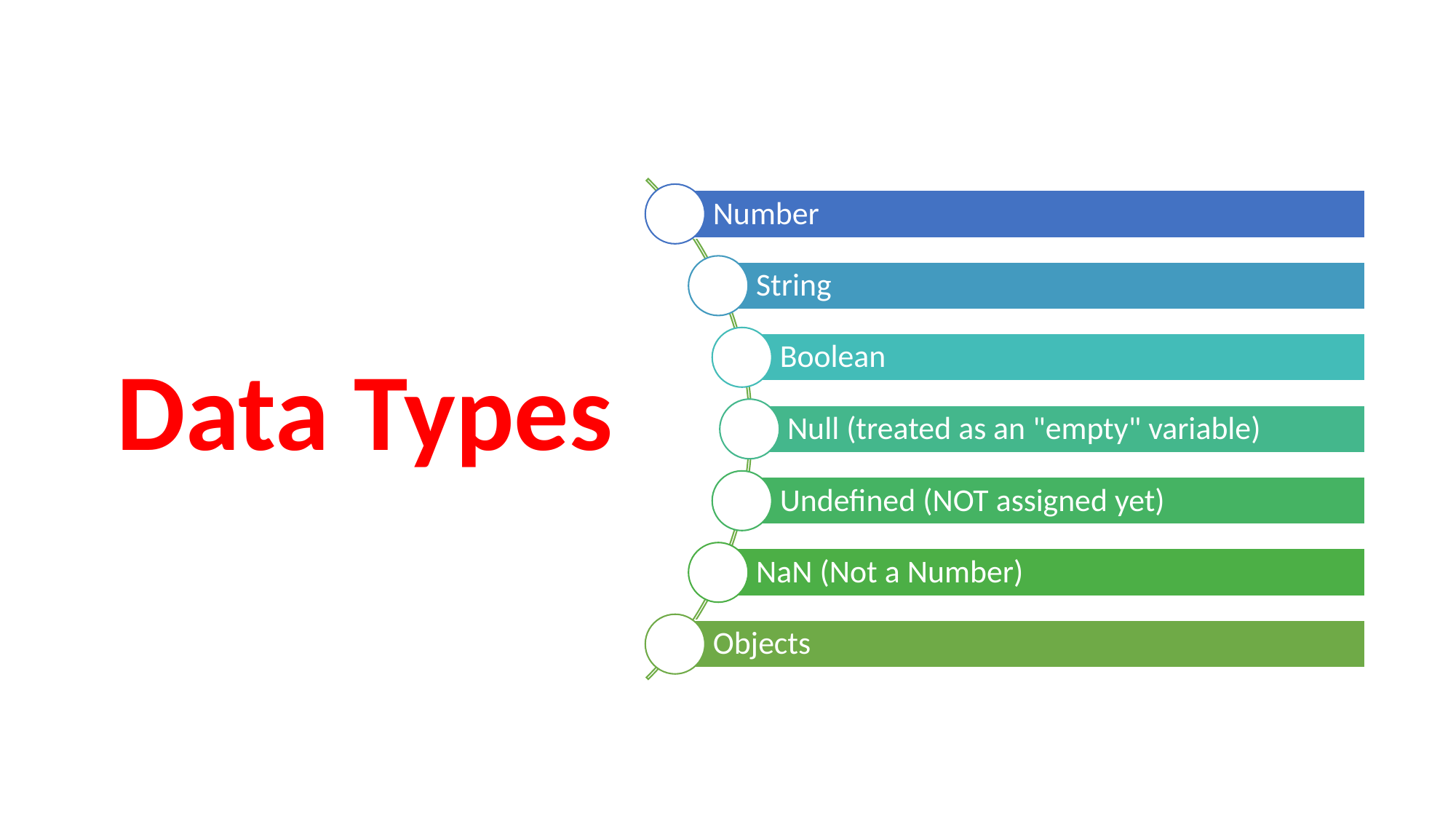

Number

String

Boolean

Null (treated as an "empty" variable)

Undefined (NOT assigned yet)

NaN (Not a Number)

Objects
Data Types